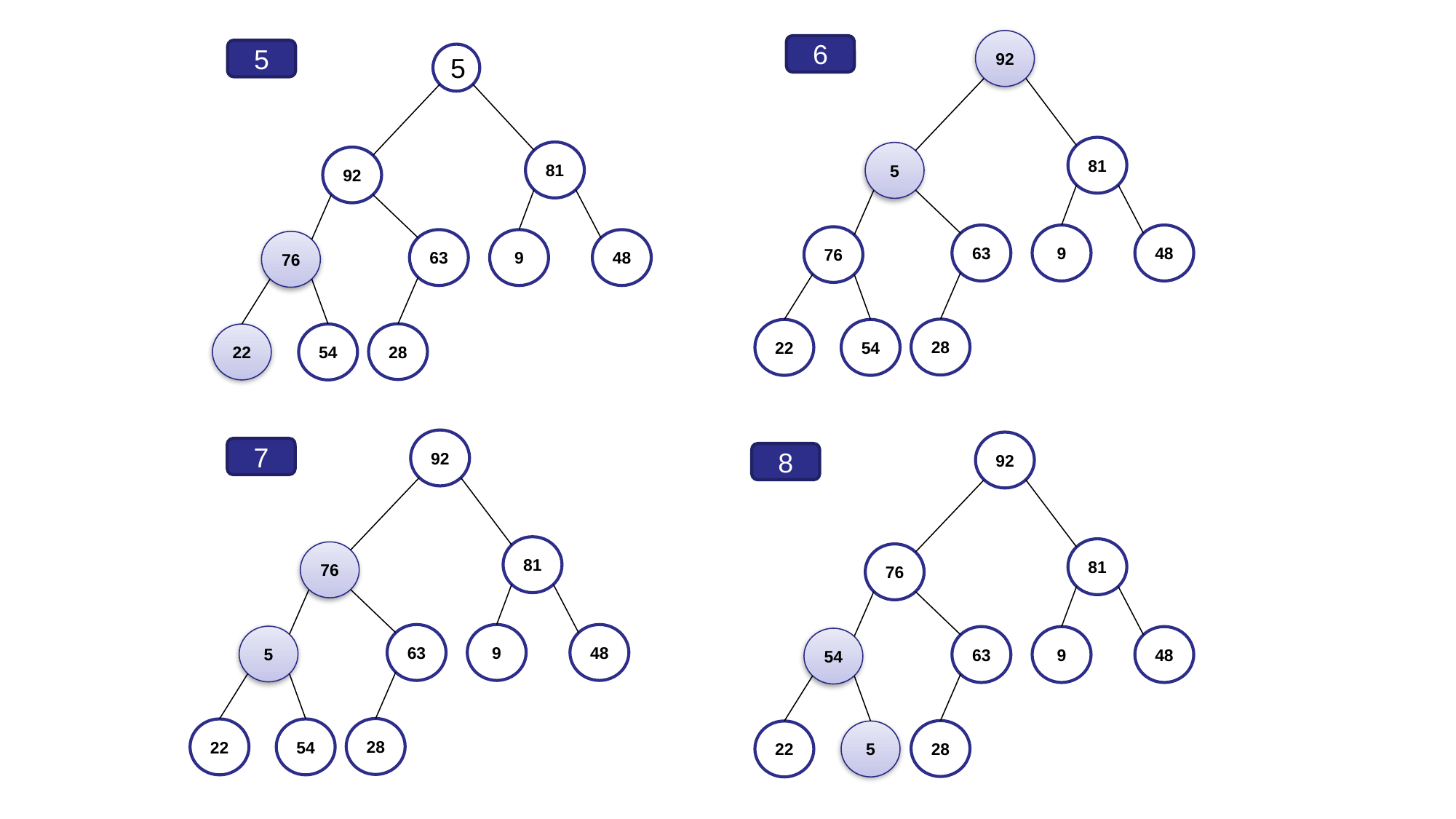

92
81
5
63
9
48
76
28
22
54
6
5
5
81
92
63
9
48
76
28
22
54
92
81
76
63
9
48
5
28
22
54
92
81
76
63
9
48
54
28
22
5
7
8